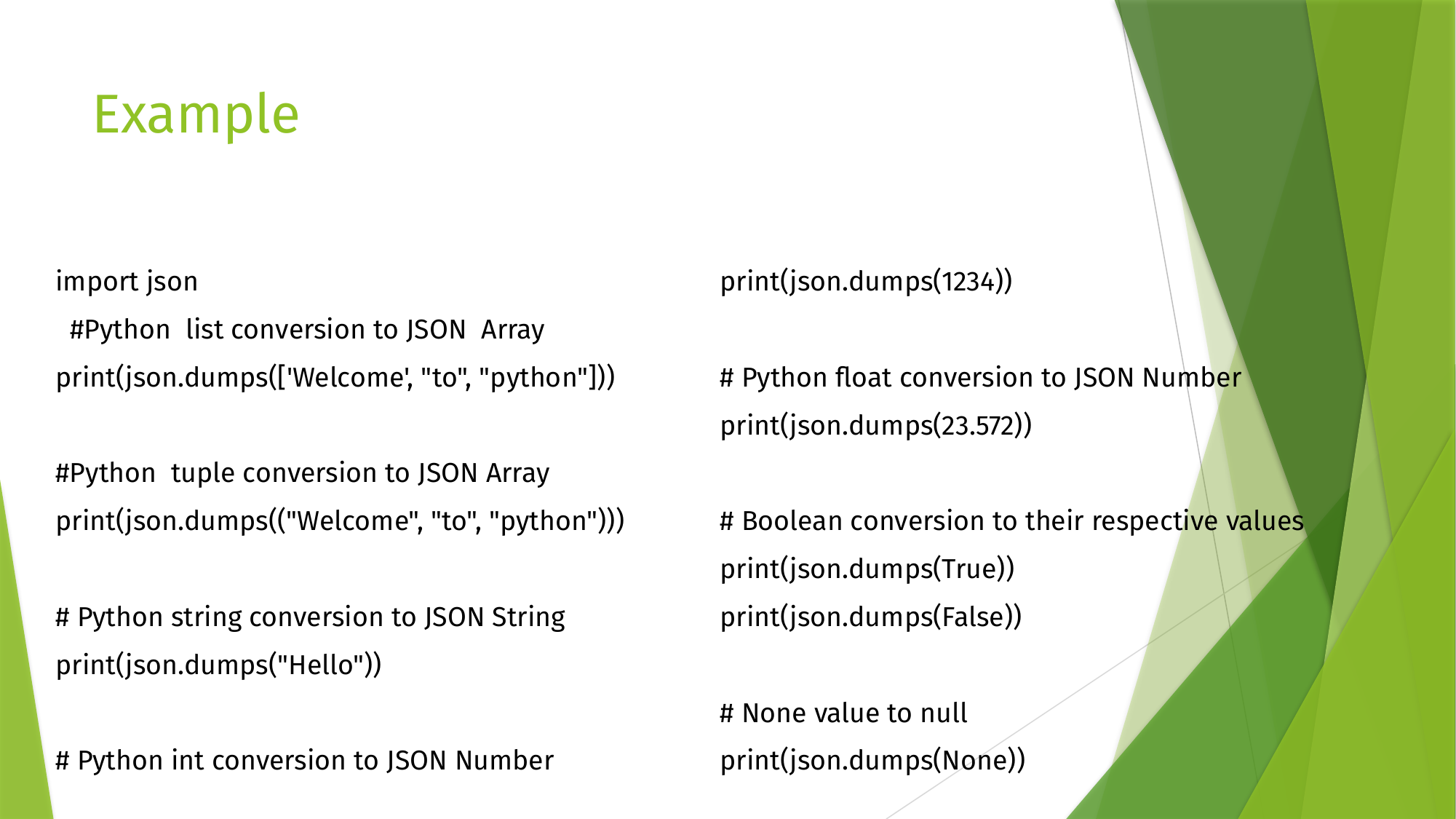

# Example
import json
  #Python  list conversion to JSON  Array
print(json.dumps(['Welcome', "to", "python"]))

#Python  tuple conversion to JSON Array
print(json.dumps(("Welcome", "to", "python")))

# Python string conversion to JSON String
print(json.dumps("Hello"))

# Python int conversion to JSON Number
print(json.dumps(1234))

# Python float conversion to JSON Number
print(json.dumps(23.572))

# Boolean conversion to their respective values
print(json.dumps(True))
print(json.dumps(False))

# None value to null
print(json.dumps(None))